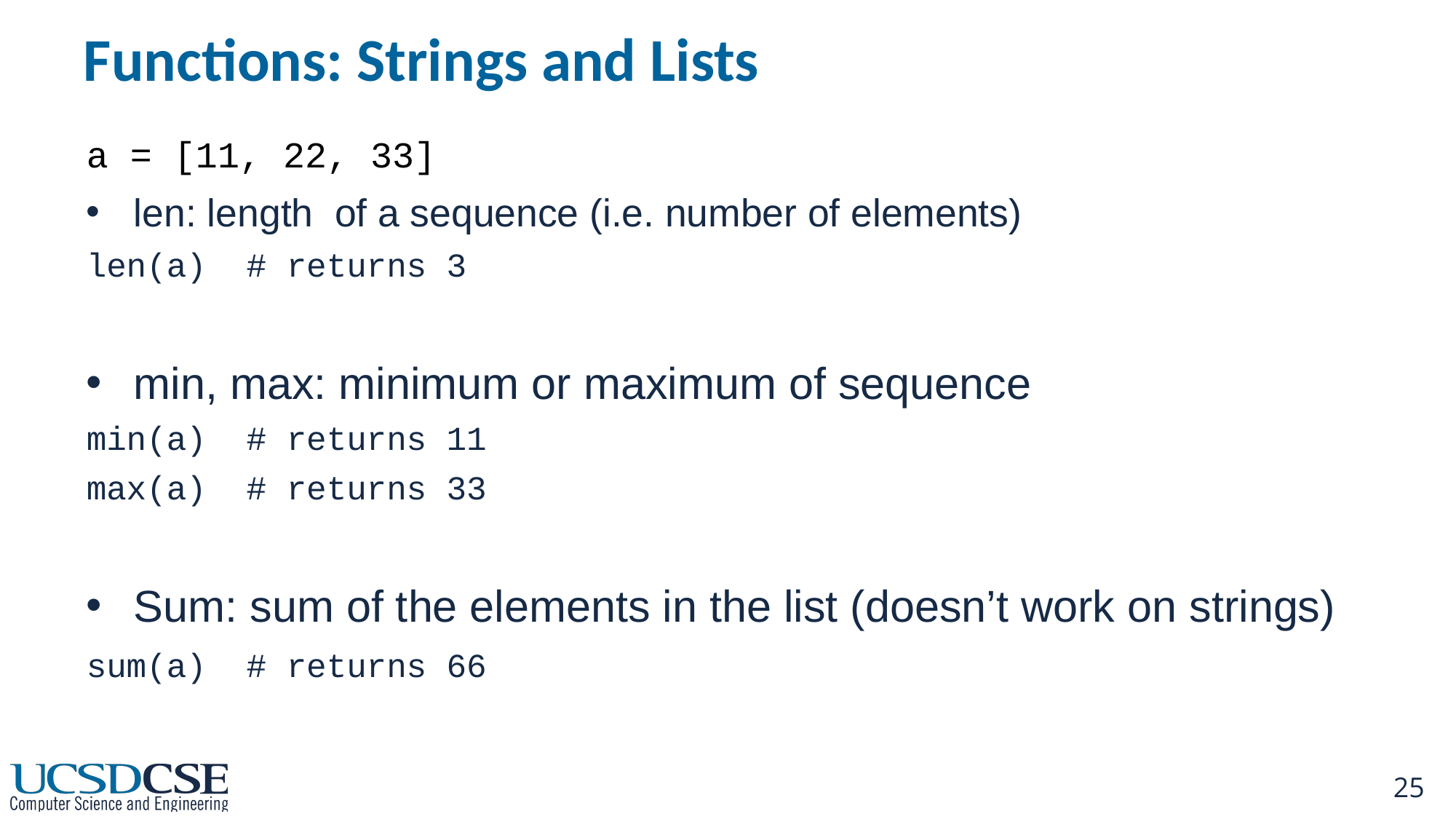

# Functions: Strings and Lists
a = [11, 22, 33]
len: length  of a sequence (i.e. number of elements)
len(a)  # returns 3

min, max: minimum or maximum of sequence
min(a)  # returns 11
max(a)  # returns 33

Sum: sum of the elements in the list (doesn’t work on strings)
sum(a)  # returns 66